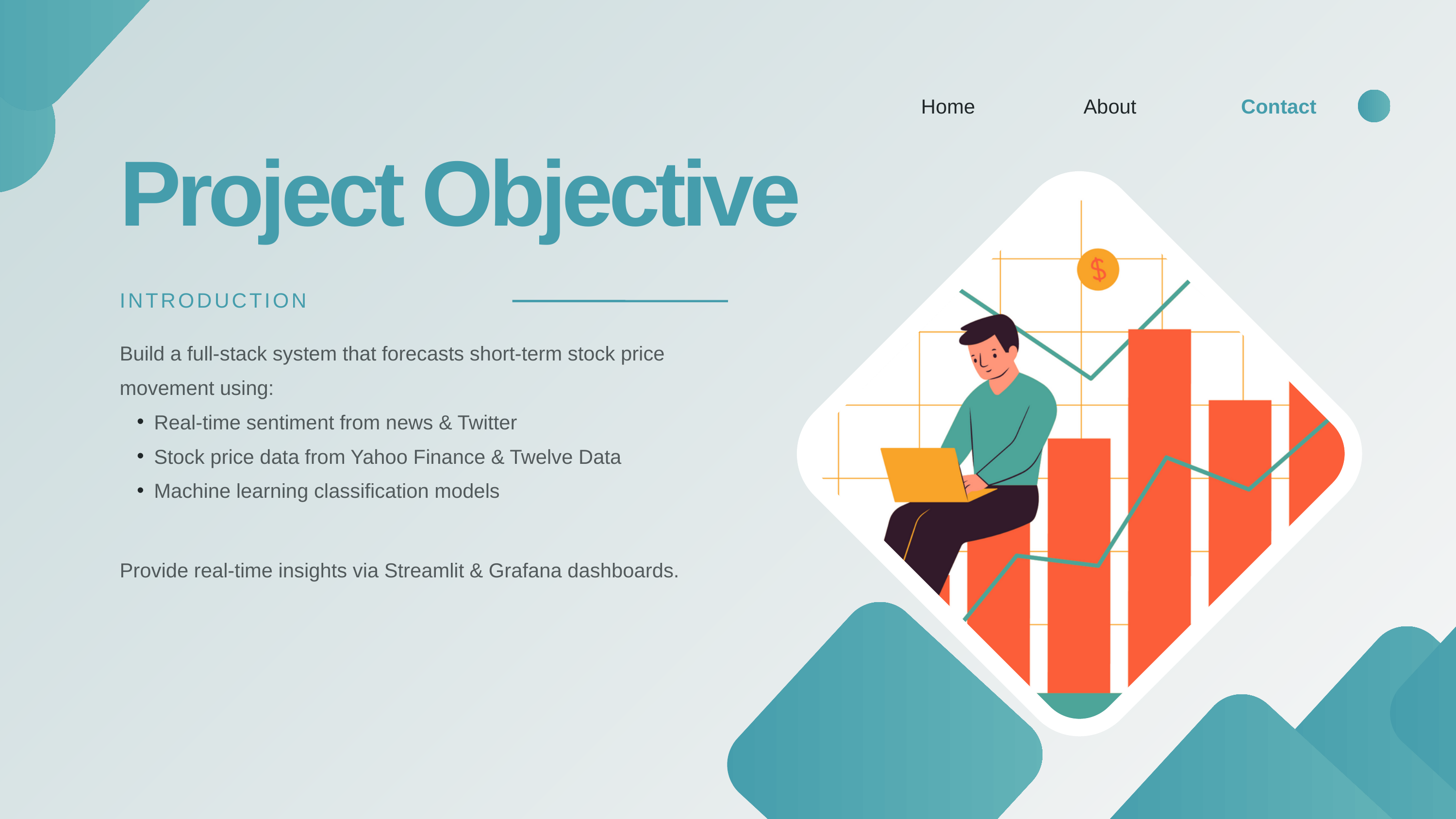

Home
About
Contact

Project Objective

INTRODUCTION

Build a full-stack system that forecasts short-term stock price movement using:
Real-time sentiment from news & Twitter
Stock price data from Yahoo Finance & Twelve Data
Machine learning classification models
Provide real-time insights via Streamlit & Grafana dashboards.